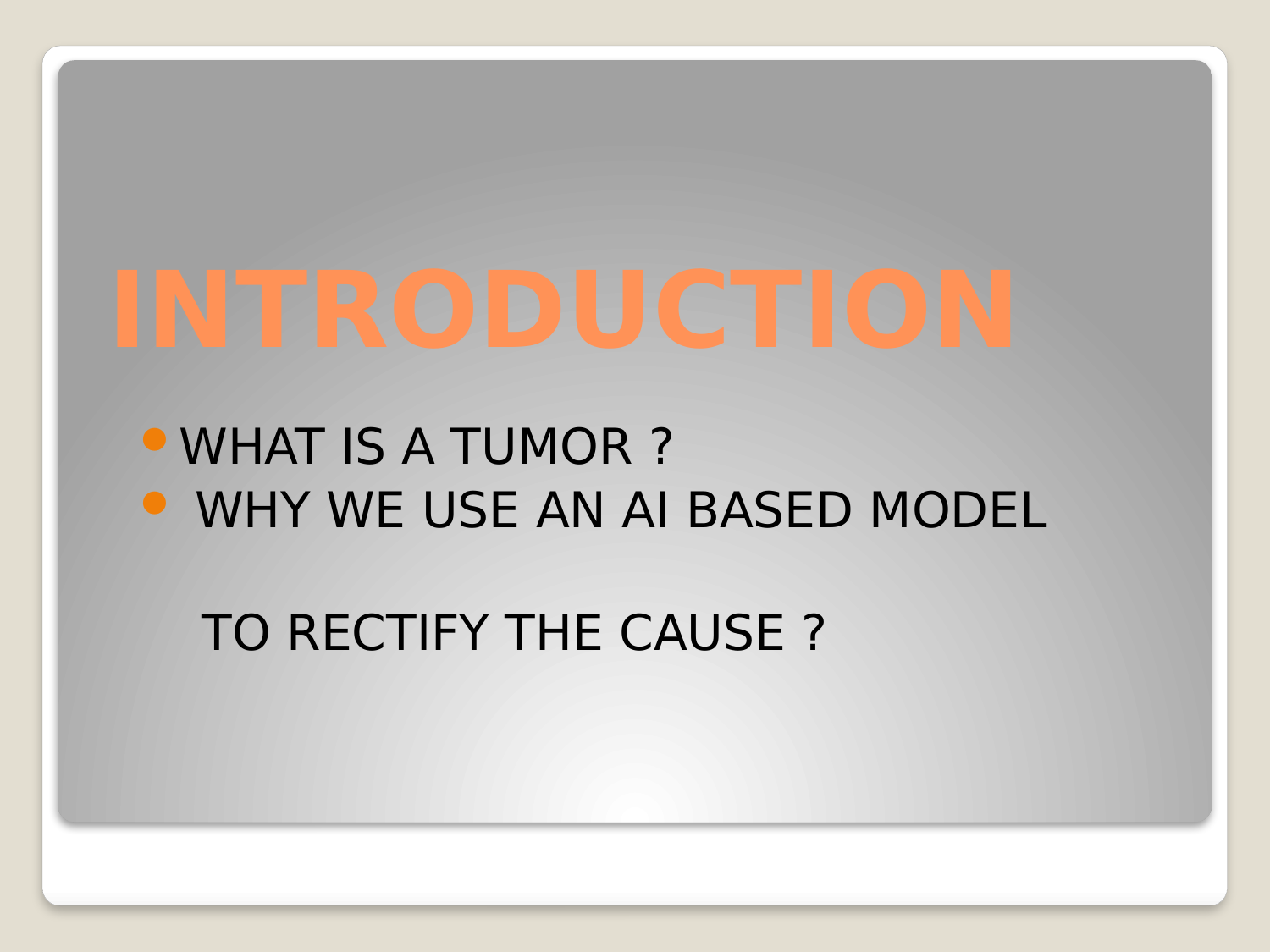

# INTRODUCTION
WHAT IS A TUMOR ?
 WHY WE USE AN AI BASED MODEL
    TO RECTIFY THE CAUSE ?